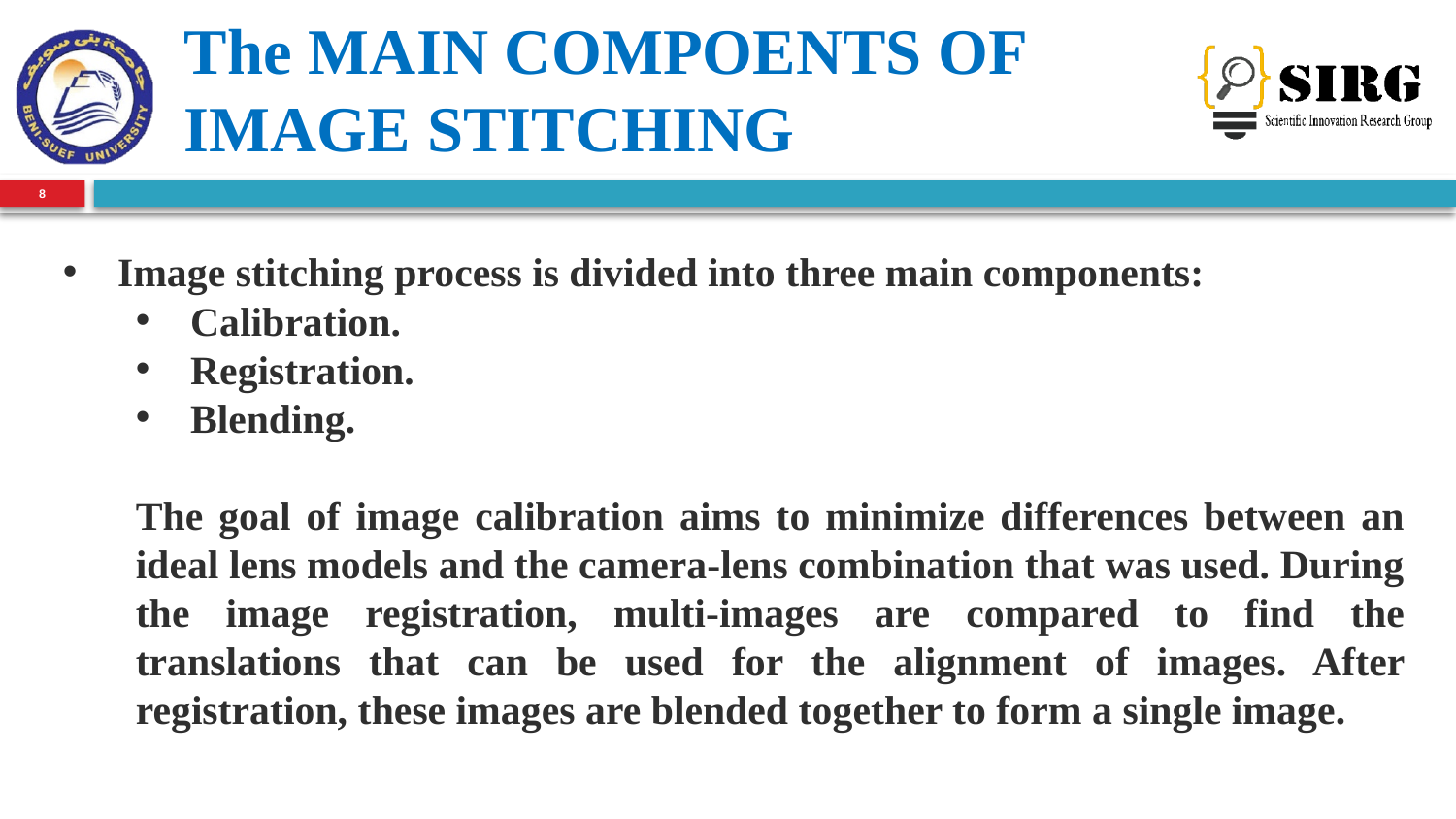

The MAIN COMPOENTS OF
IMAGE STITCHING
8
Image stitching process is divided into three main components:
Calibration.
Registration.
Blending.

The goal of image calibration aims to minimize differences between an ideal lens models and the camera-lens combination that was used. During the image registration, multi-images are compared to find the translations that can be used for the alignment of images. After registration, these images are blended together to form a single image.